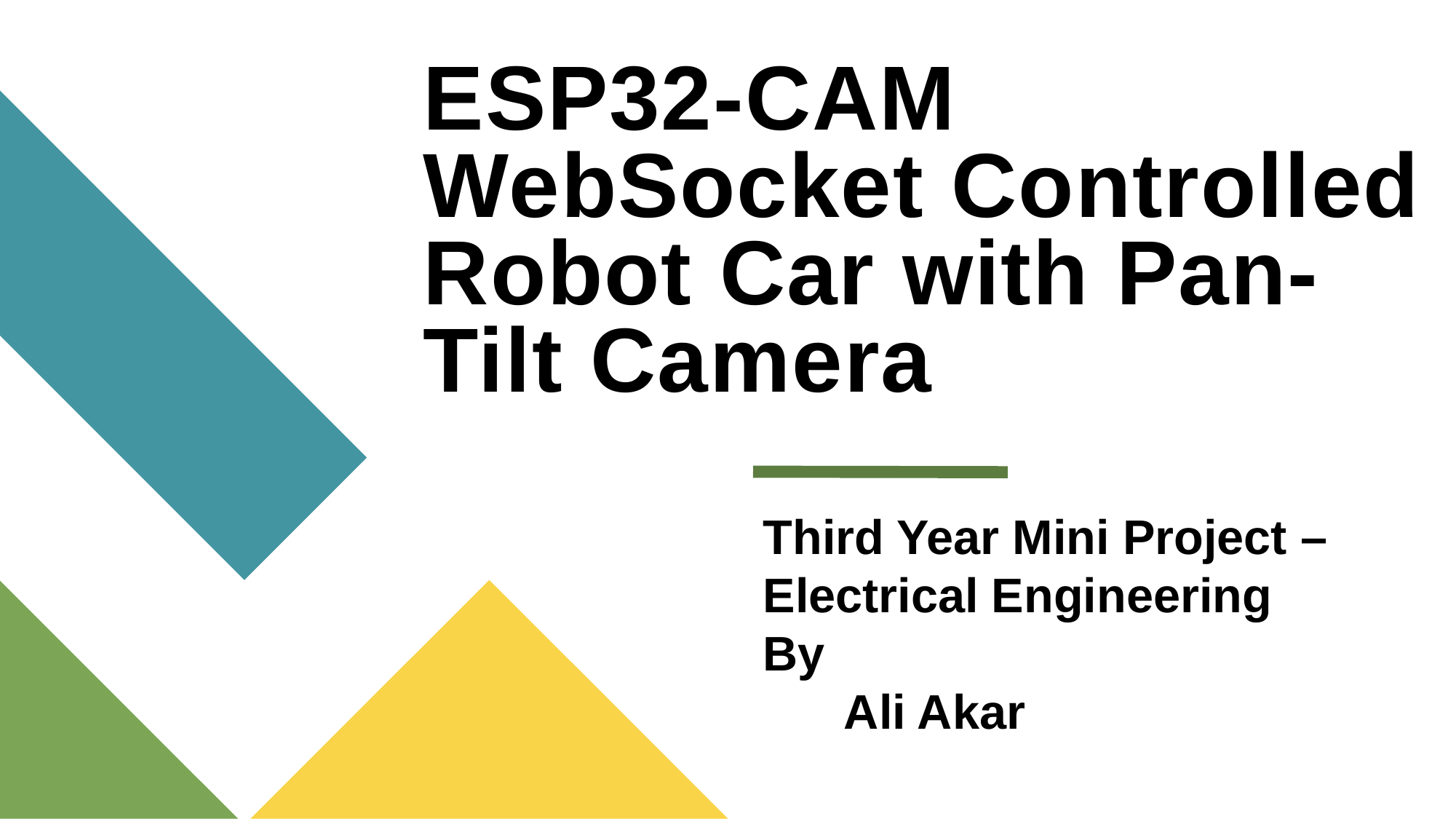

# ESP32-CAM WebSocket Controlled Robot Car with Pan-Tilt Camera
Third Year Mini Project – Electrical Engineering
By
      Ali Akar